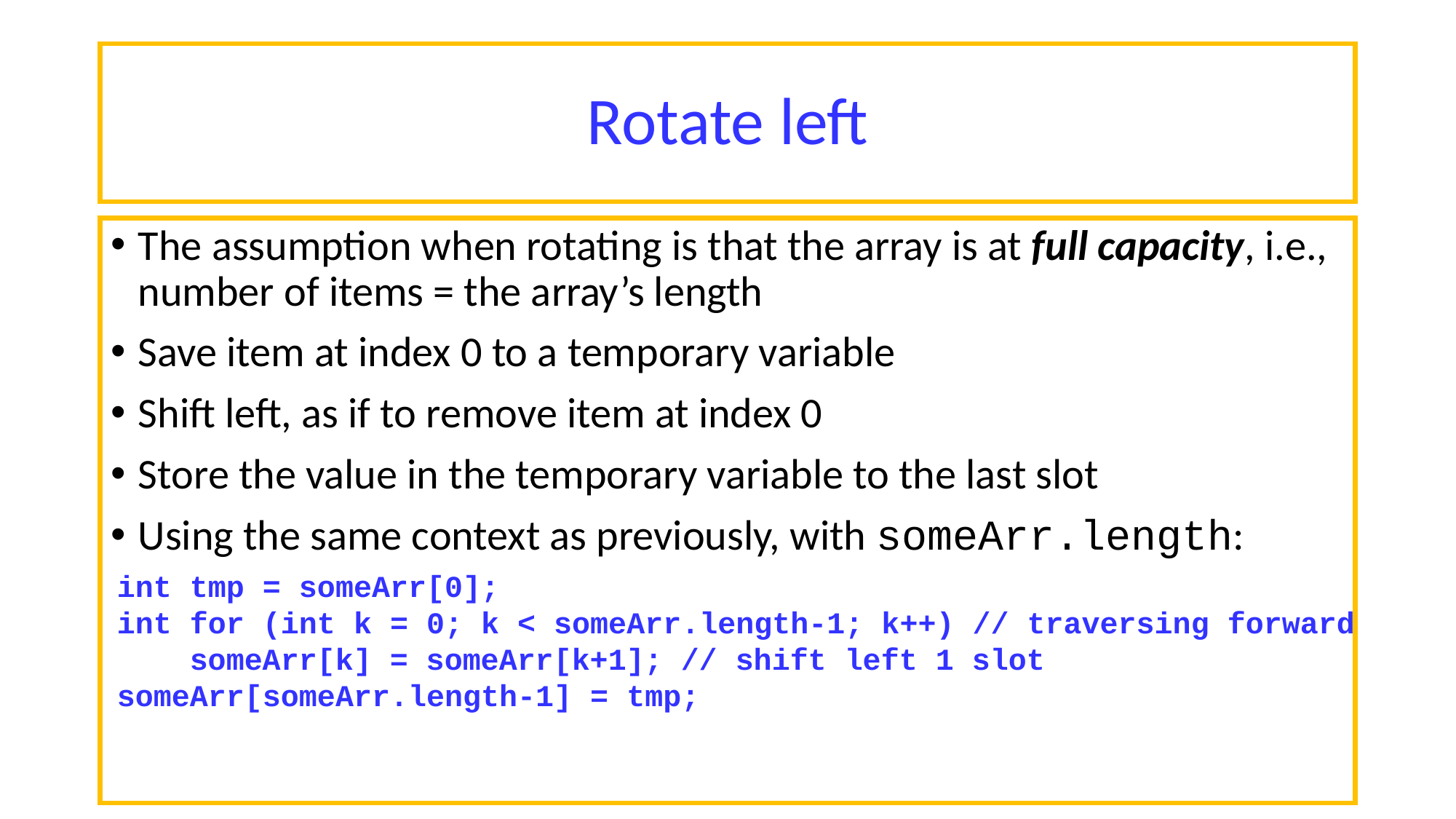

# Rotate left
The assumption when rotating is that the array is at full capacity, i.e., number of items = the array’s length
Save item at index 0 to a temporary variable
Shift left, as if to remove item at index 0
Store the value in the temporary variable to the last slot
Using the same context as previously, with someArr.length:

int tmp = someArr[0];
int for (int k = 0; k < someArr.length-1; k++) // traversing forward
    someArr[k] = someArr[k+1]; // shift left 1 slot
someArr[someArr.length-1] = tmp;